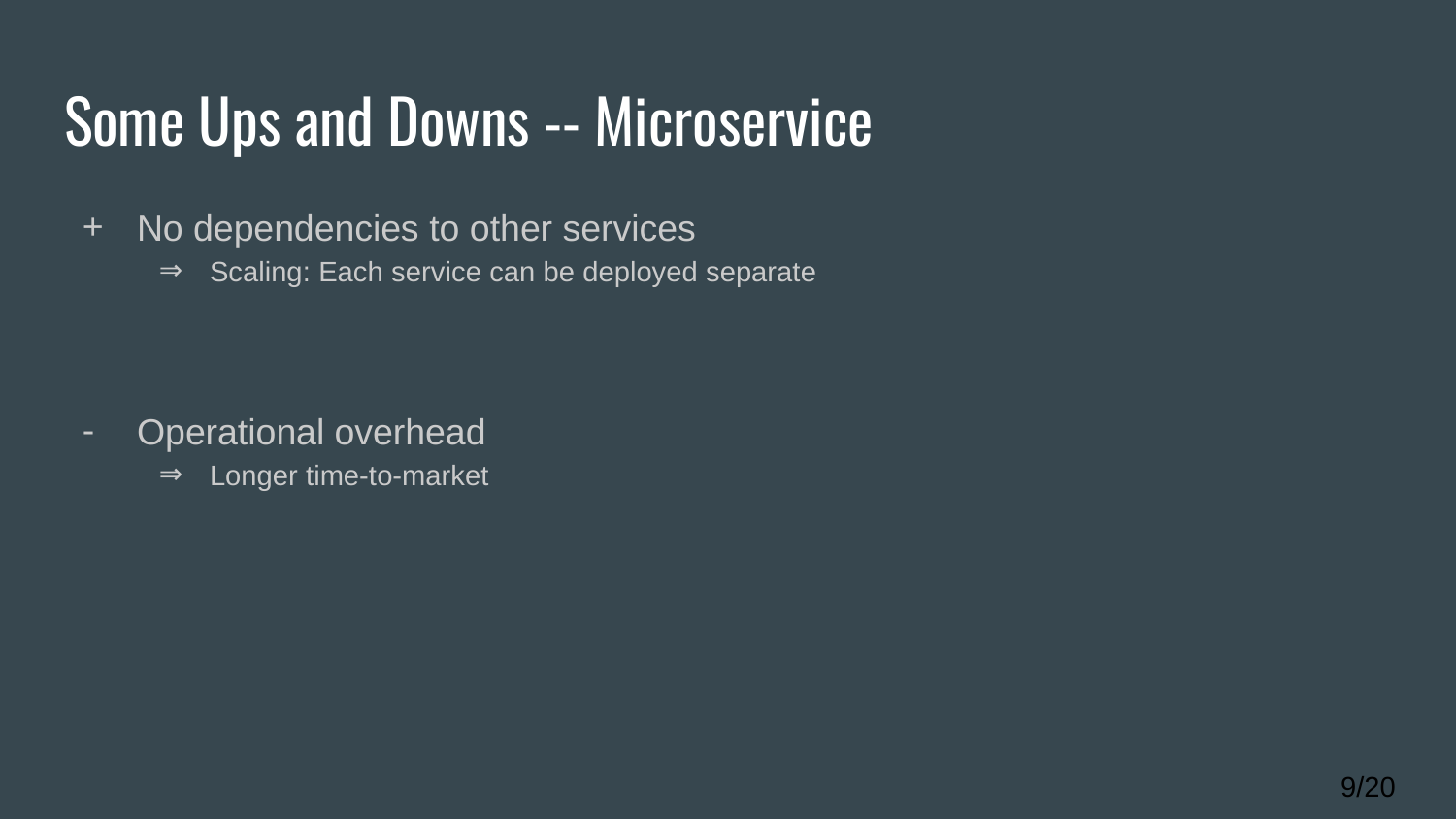

# Some Ups and Downs -- Microservice
No dependencies to other services
Scaling: Each service can be deployed separate

Operational overhead
Longer time-to-market

9/20